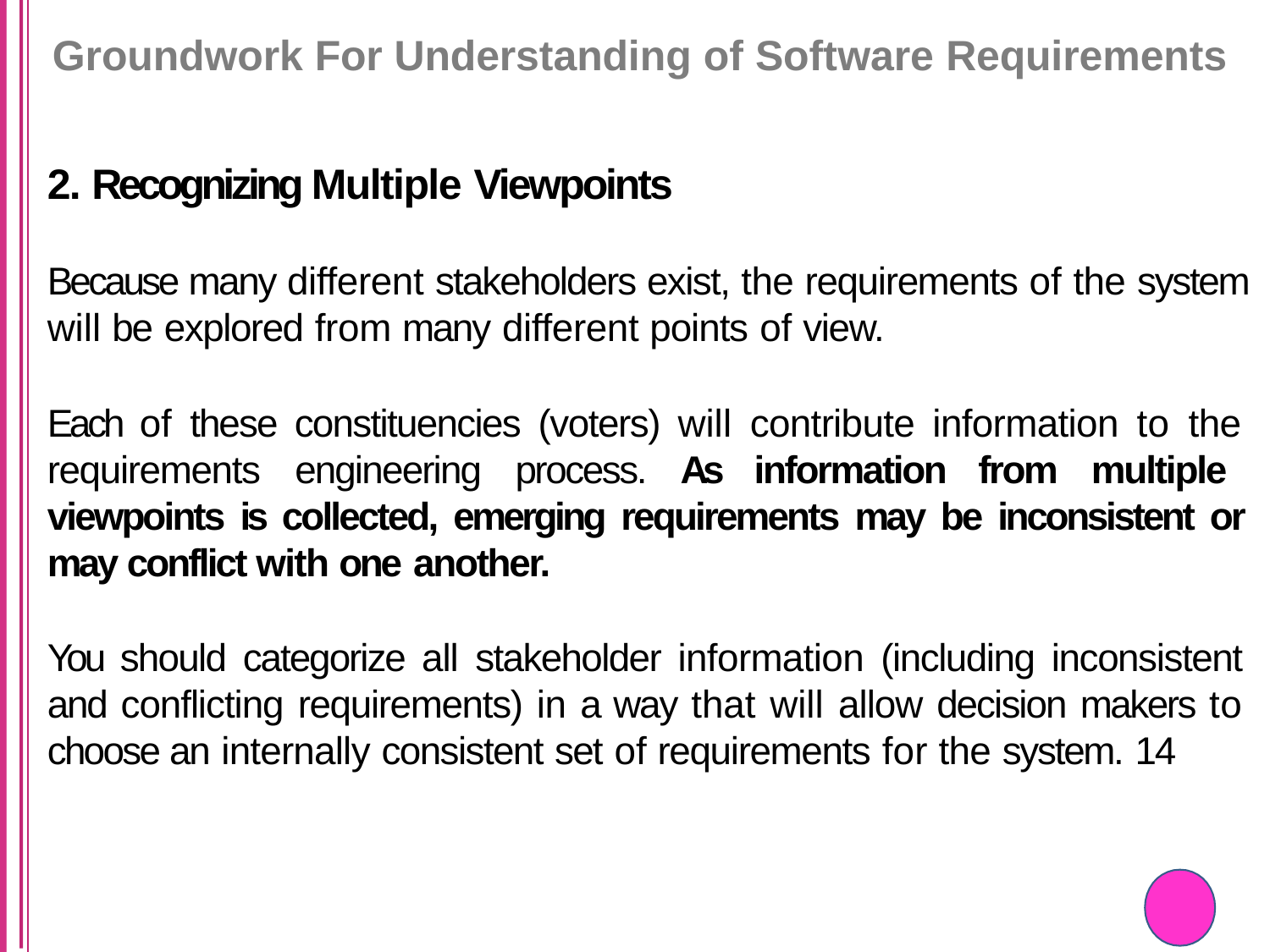

# Groundwork For Understanding of Software Requirements
2. Recognizing Multiple Viewpoints

Because many different stakeholders exist, the requirements of the system  will be explored from many different points of view.

Each of these constituencies (voters) will contribute information to the  requirements engineering process. As information from multiple  viewpoints is collected, emerging requirements may be inconsistent or  may conflict with one another.

You should categorize all stakeholder information (including inconsistent  and conflicting requirements) in a way that will allow decision makers to  choose an internally consistent set of requirements for the system. 14